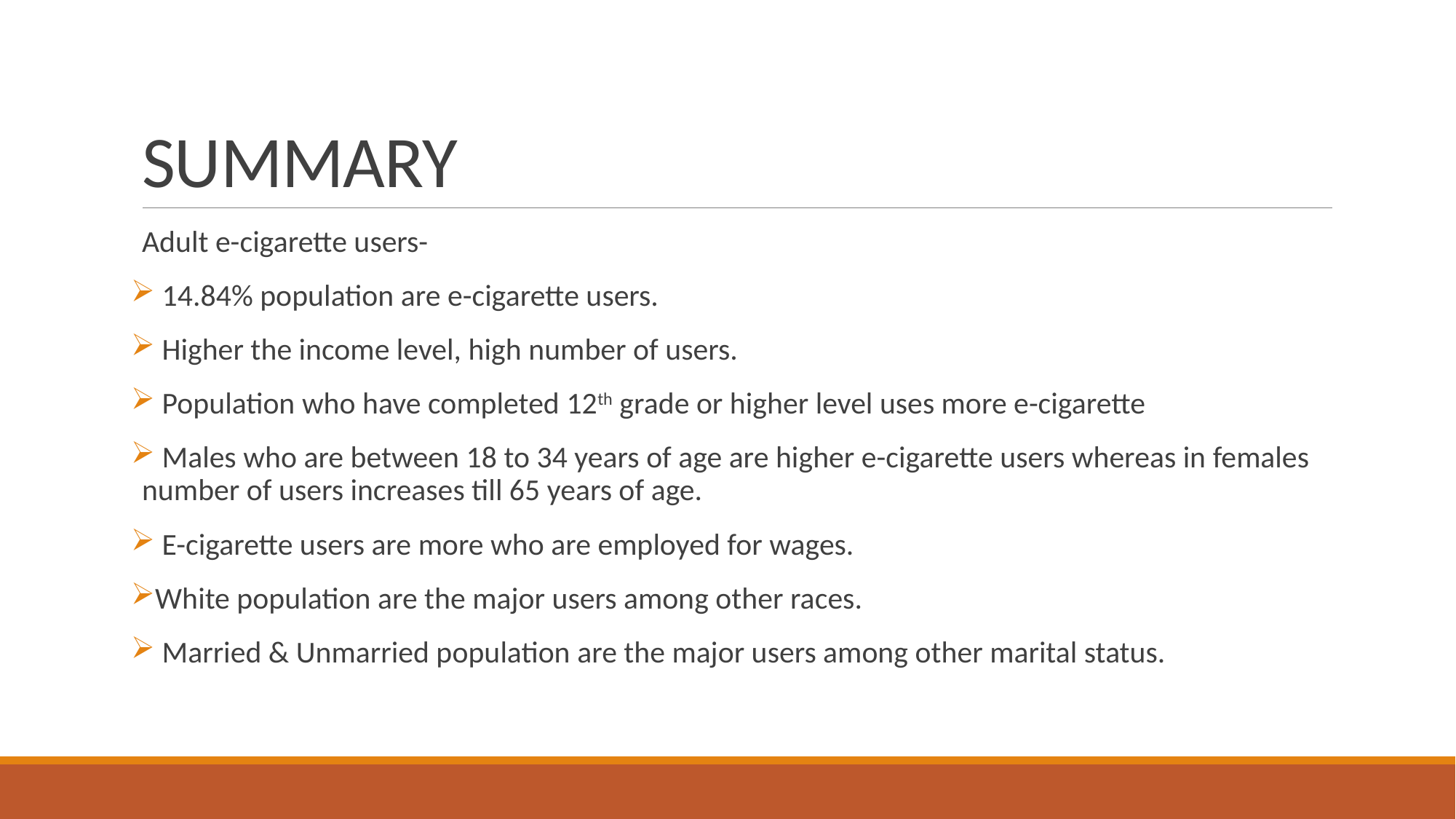

# SUMMARY
Adult e-cigarette users-
 14.84% population are e-cigarette users.
 Higher the income level, high number of users.
 Population who have completed 12th grade or higher level uses more e-cigarette
 Males who are between 18 to 34 years of age are higher e-cigarette users whereas in females number of users increases till 65 years of age.
 E-cigarette users are more who are employed for wages.
White population are the major users among other races.
 Married & Unmarried population are the major users among other marital status.